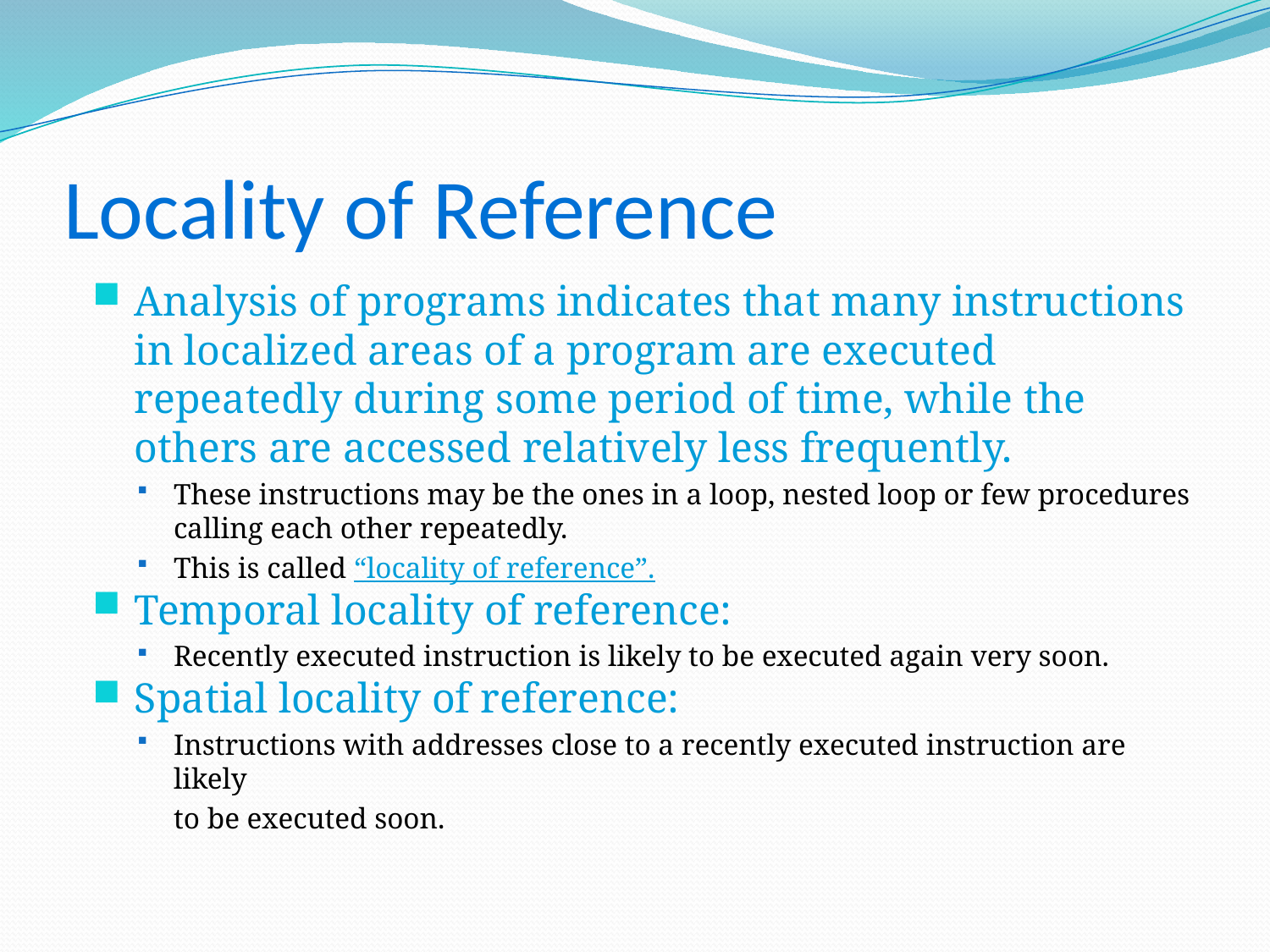

# Locality of Reference
Analysis of programs indicates that many instructions in localized areas of a program are executed repeatedly during some period of time, while the others are accessed relatively less frequently.
These instructions may be the ones in a loop, nested loop or few procedures calling each other repeatedly.
This is called “locality of reference”.
Temporal locality of reference:
Recently executed instruction is likely to be executed again very soon.
Spatial locality of reference:
Instructions with addresses close to a recently executed instruction are likely
	to be executed soon.